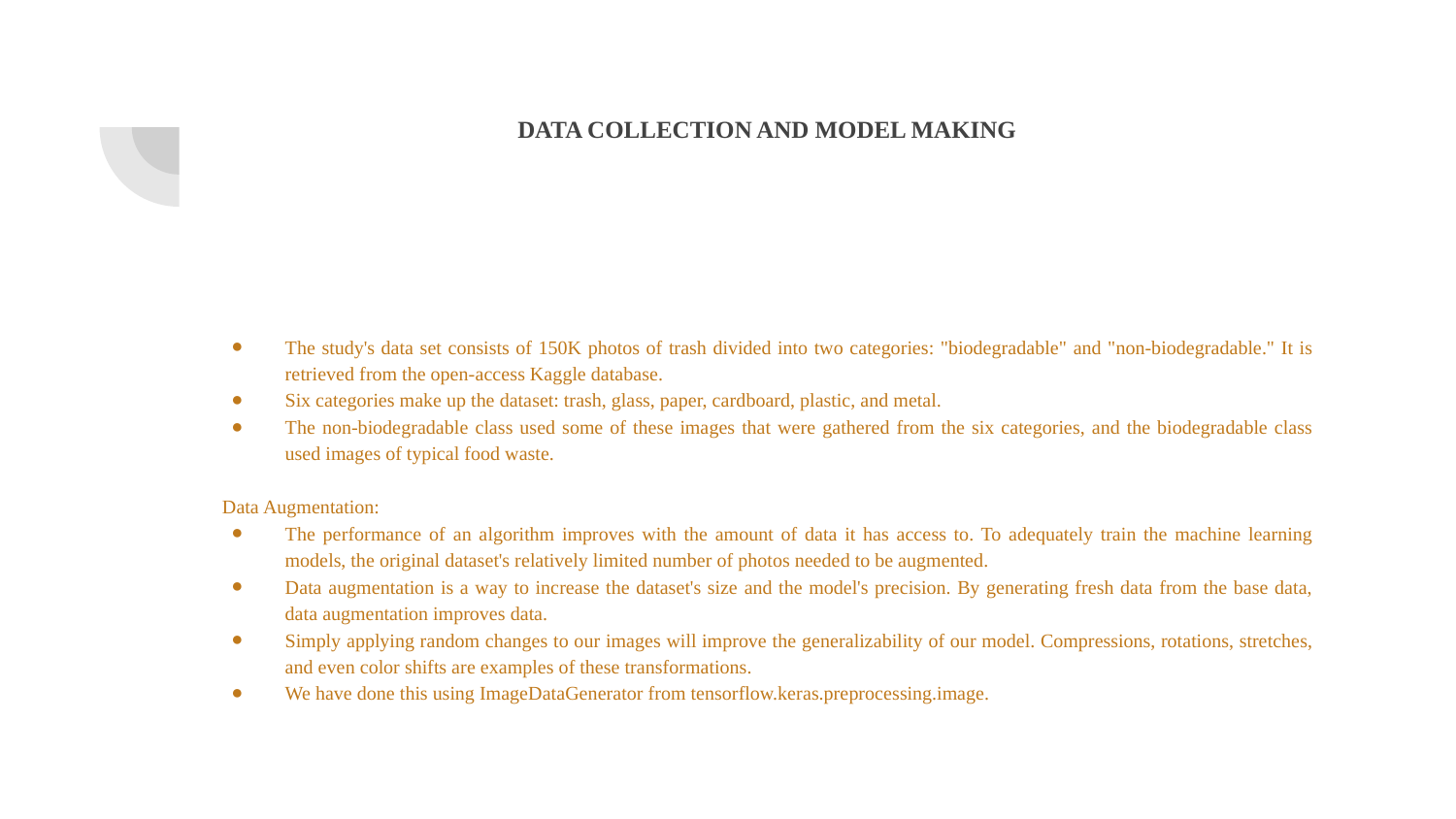

# DATA COLLECTION AND MODEL MAKING
The study's data set consists of 150K photos of trash divided into two categories: "biodegradable" and "non-biodegradable." It is retrieved from the open-access Kaggle database.
Six categories make up the dataset: trash, glass, paper, cardboard, plastic, and metal.
The non-biodegradable class used some of these images that were gathered from the six categories, and the biodegradable class used images of typical food waste.

Data Augmentation:
The performance of an algorithm improves with the amount of data it has access to. To adequately train the machine learning models, the original dataset's relatively limited number of photos needed to be augmented.
Data augmentation is a way to increase the dataset's size and the model's precision. By generating fresh data from the base data, data augmentation improves data.
Simply applying random changes to our images will improve the generalizability of our model. Compressions, rotations, stretches, and even color shifts are examples of these transformations.
We have done this using ImageDataGenerator from tensorflow.keras.preprocessing.image.